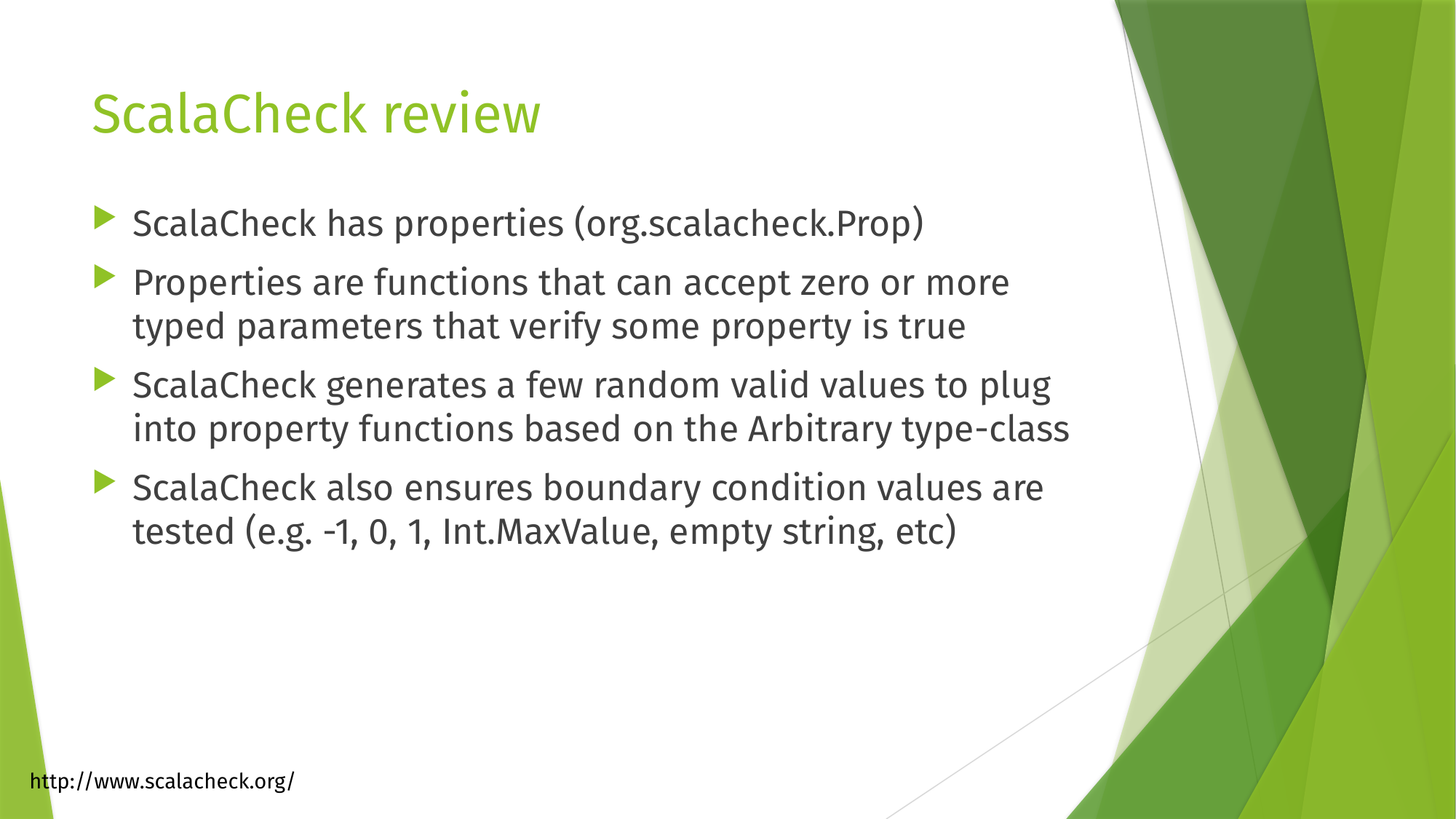

# ScalaCheck review
ScalaCheck has properties (org.scalacheck.Prop)
Properties are functions that can accept zero or more typed parameters that verify some property is true
ScalaCheck generates a few random valid values to plug into property functions based on the Arbitrary type-class
ScalaCheck also ensures boundary condition values are tested (e.g. -1, 0, 1, Int.MaxValue, empty string, etc)

http://www.scalacheck.org/